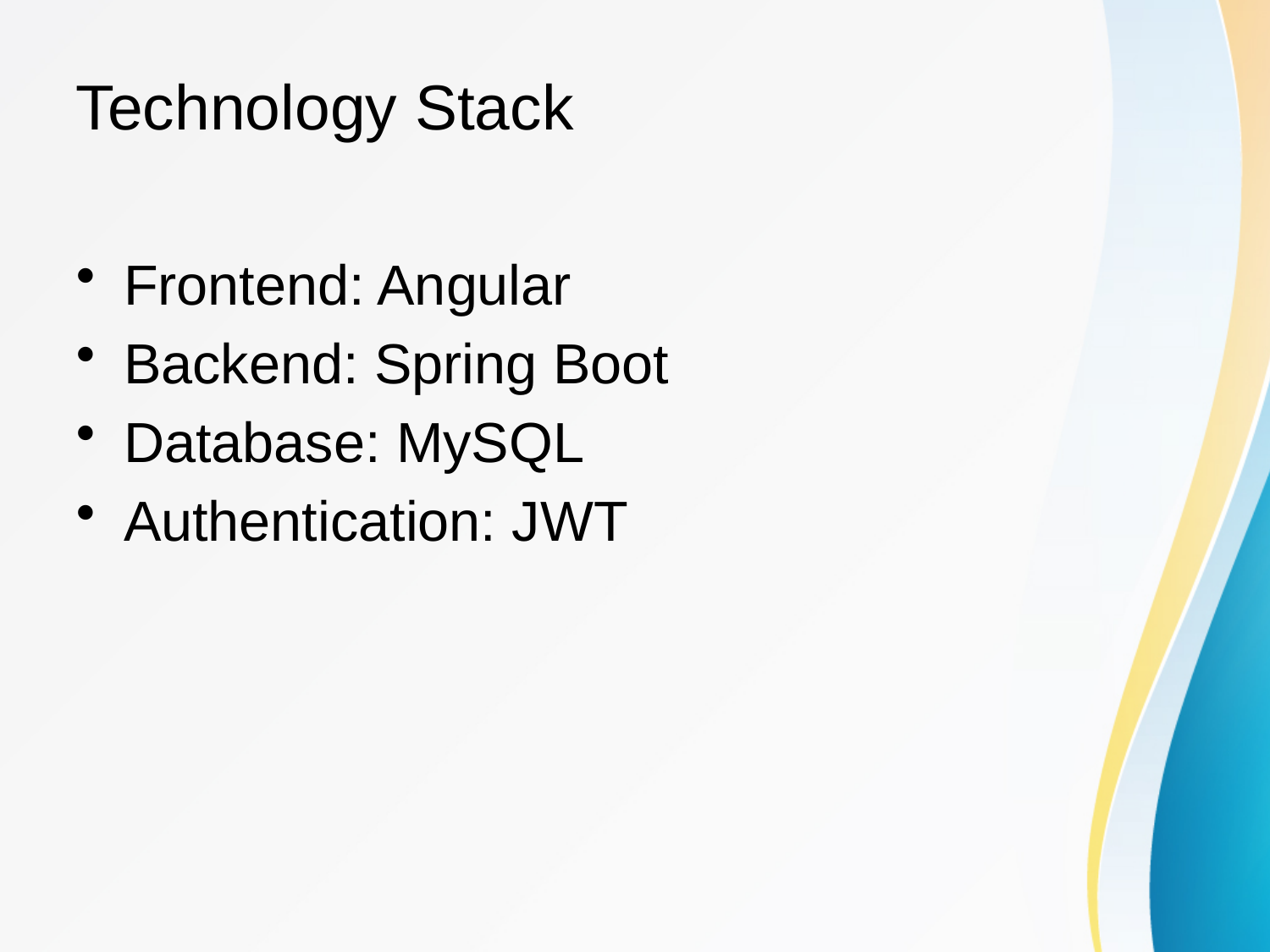

# Technology Stack

Frontend: Angular
Backend: Spring Boot
Database: MySQL
Authentication: JWT